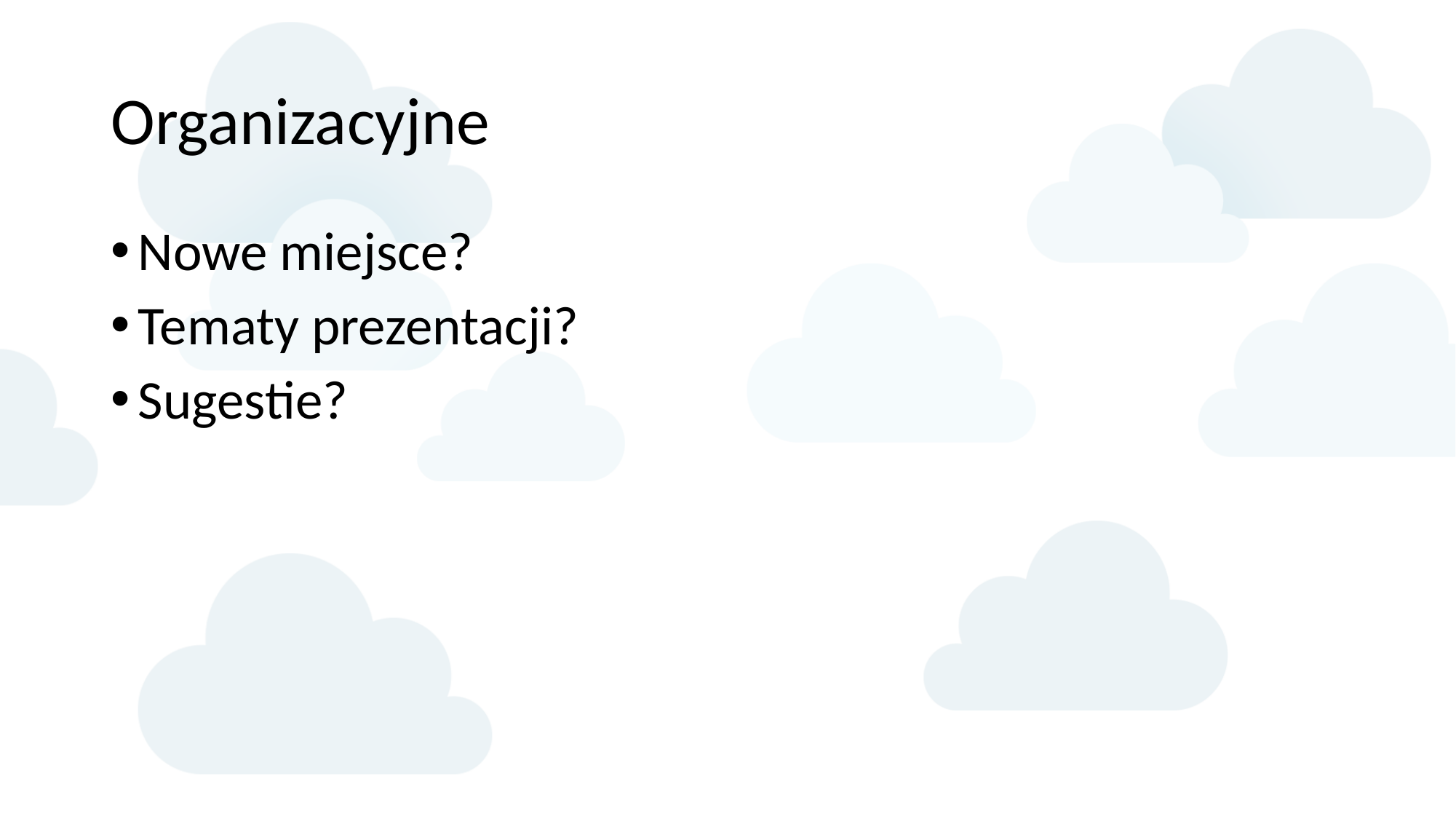

# Organizacyjne
Nowe miejsce?
Tematy prezentacji?
Sugestie?